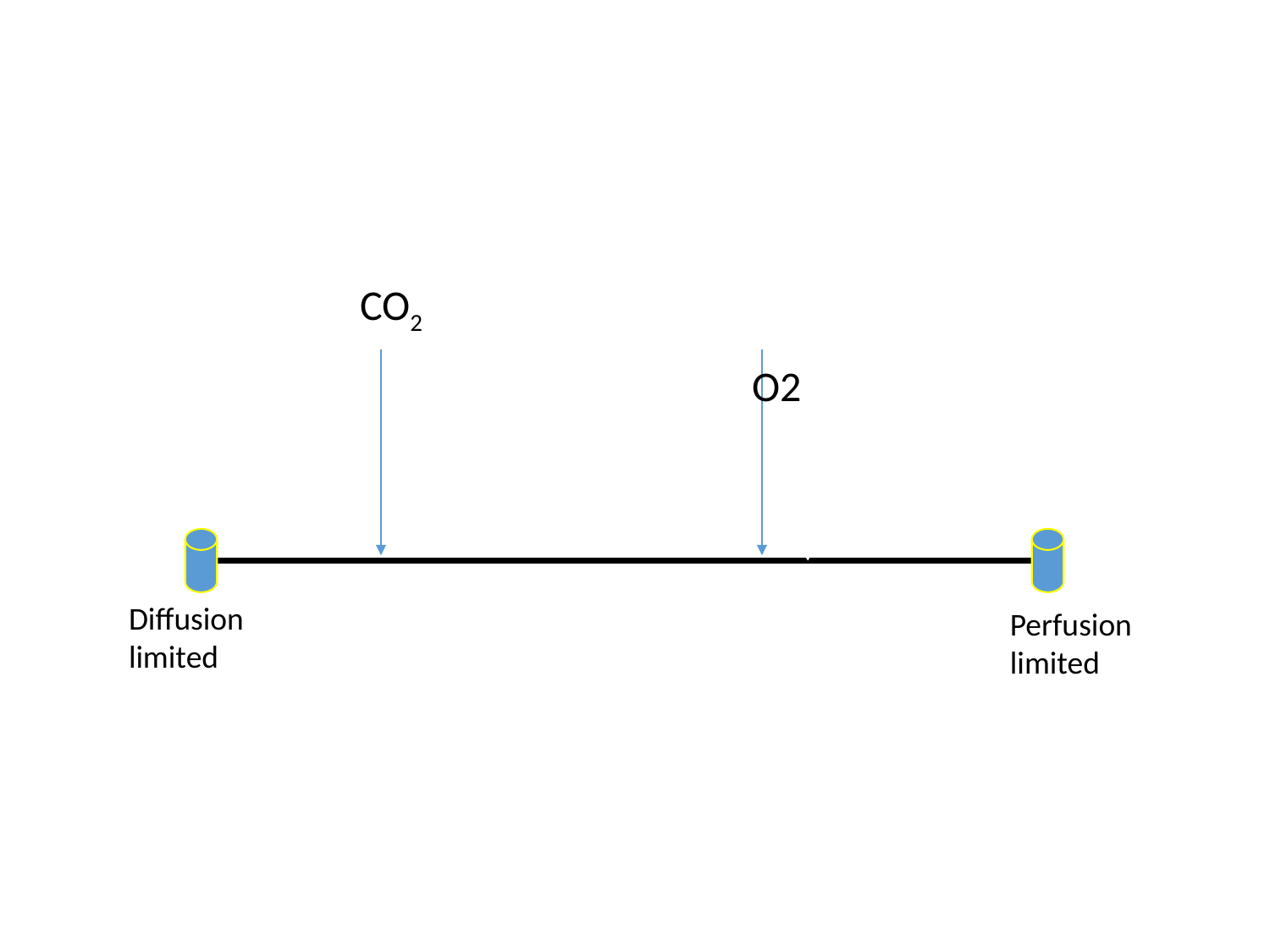

#
                                            O2

CO2

Diffusion limited
Perfusion limited